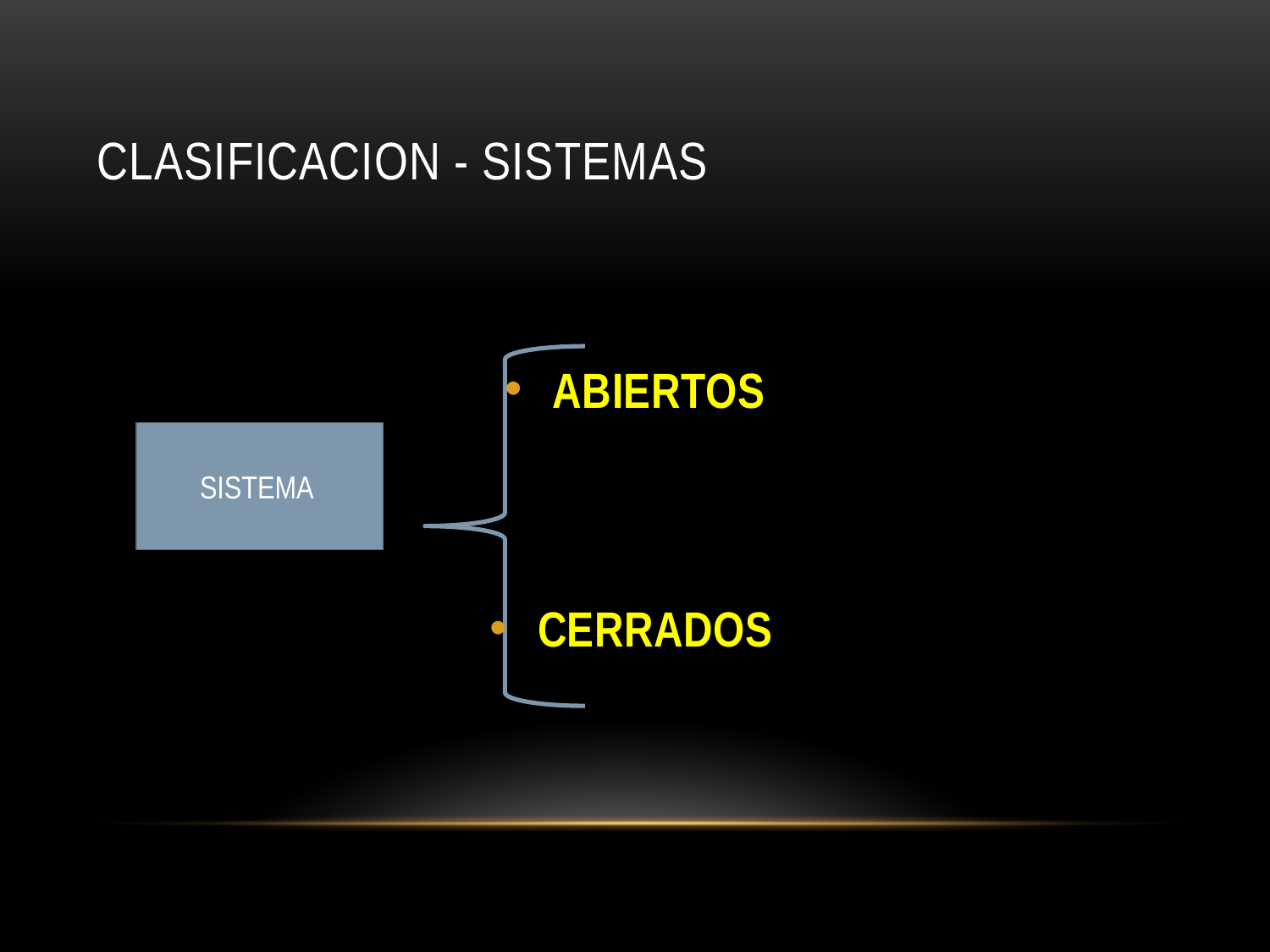

# CLASIFICACION - SISTEMAS
ABIERTOS

CERRADOS

SISTEMA